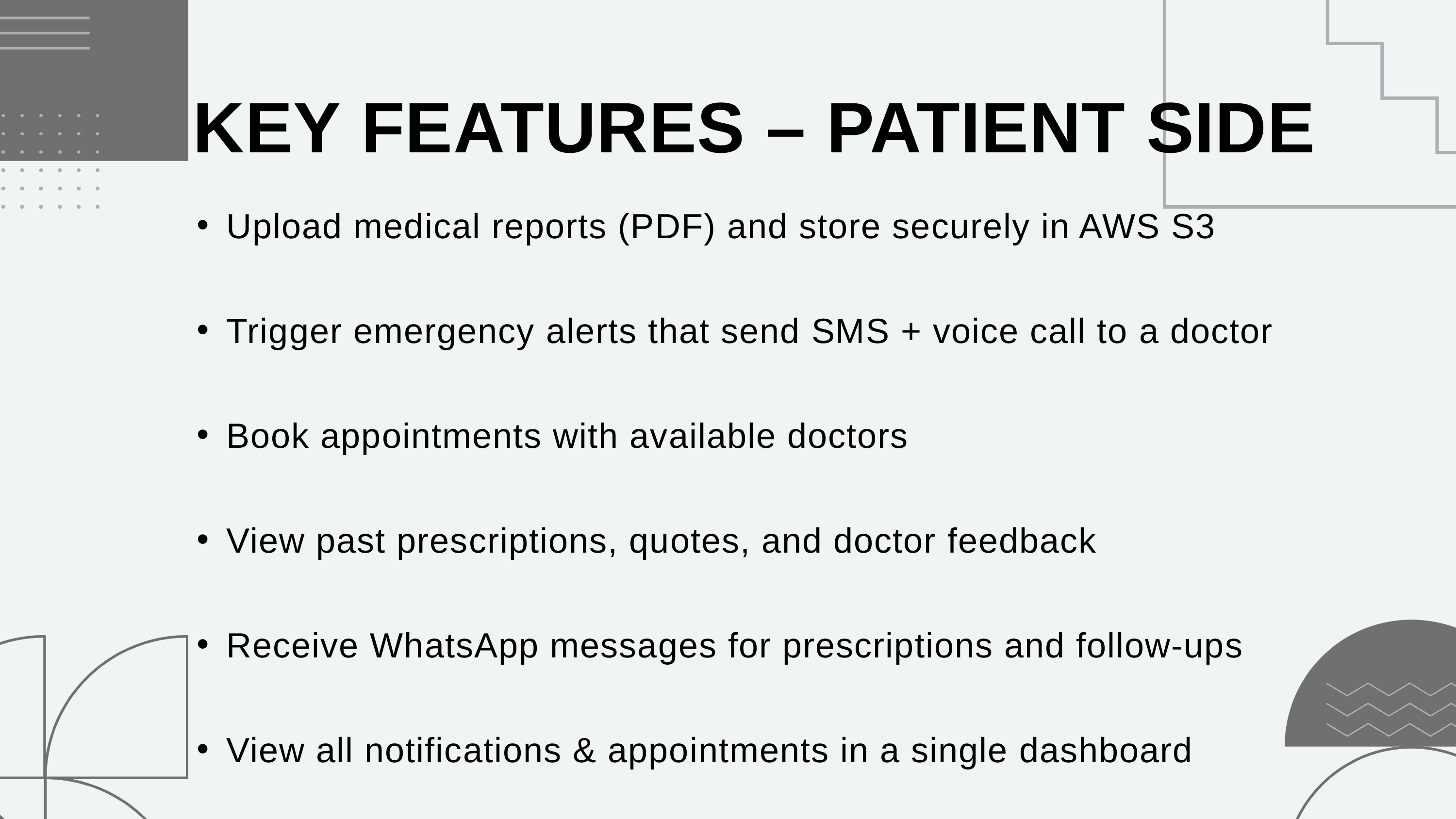

KEY FEATURES – PATIENT SIDE

Upload medical reports (PDF) and store securely in AWS S3

Trigger emergency alerts that send SMS + voice call to a doctor

Book appointments with available doctors

View past prescriptions, quotes, and doctor feedback

Receive WhatsApp messages for prescriptions and follow-ups

View all notifications & appointments in a single dashboard